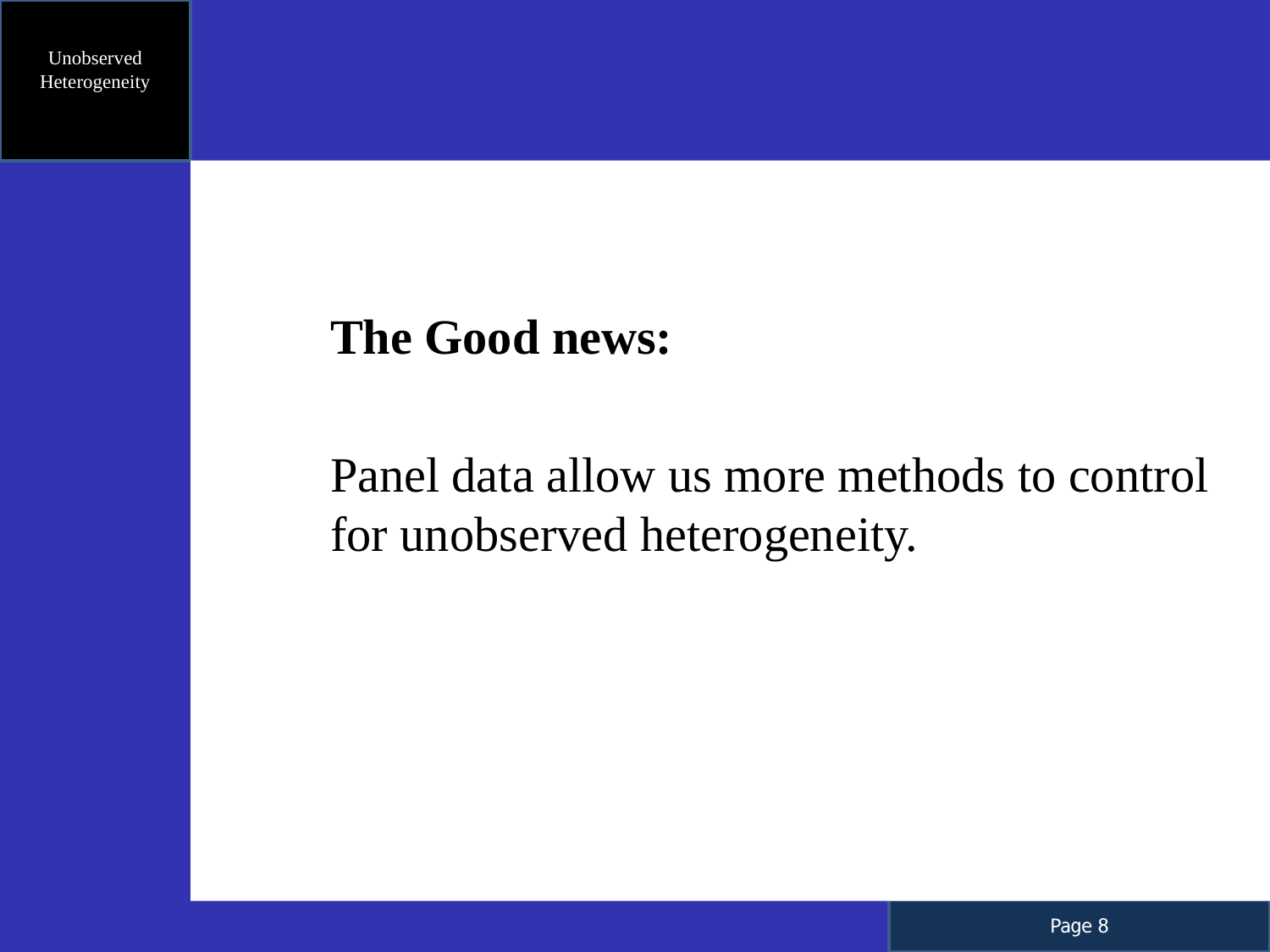

Unobserved Heterogeneity

	The Good news:

	Panel data allow us more methods to control 	for unobserved heterogeneity.